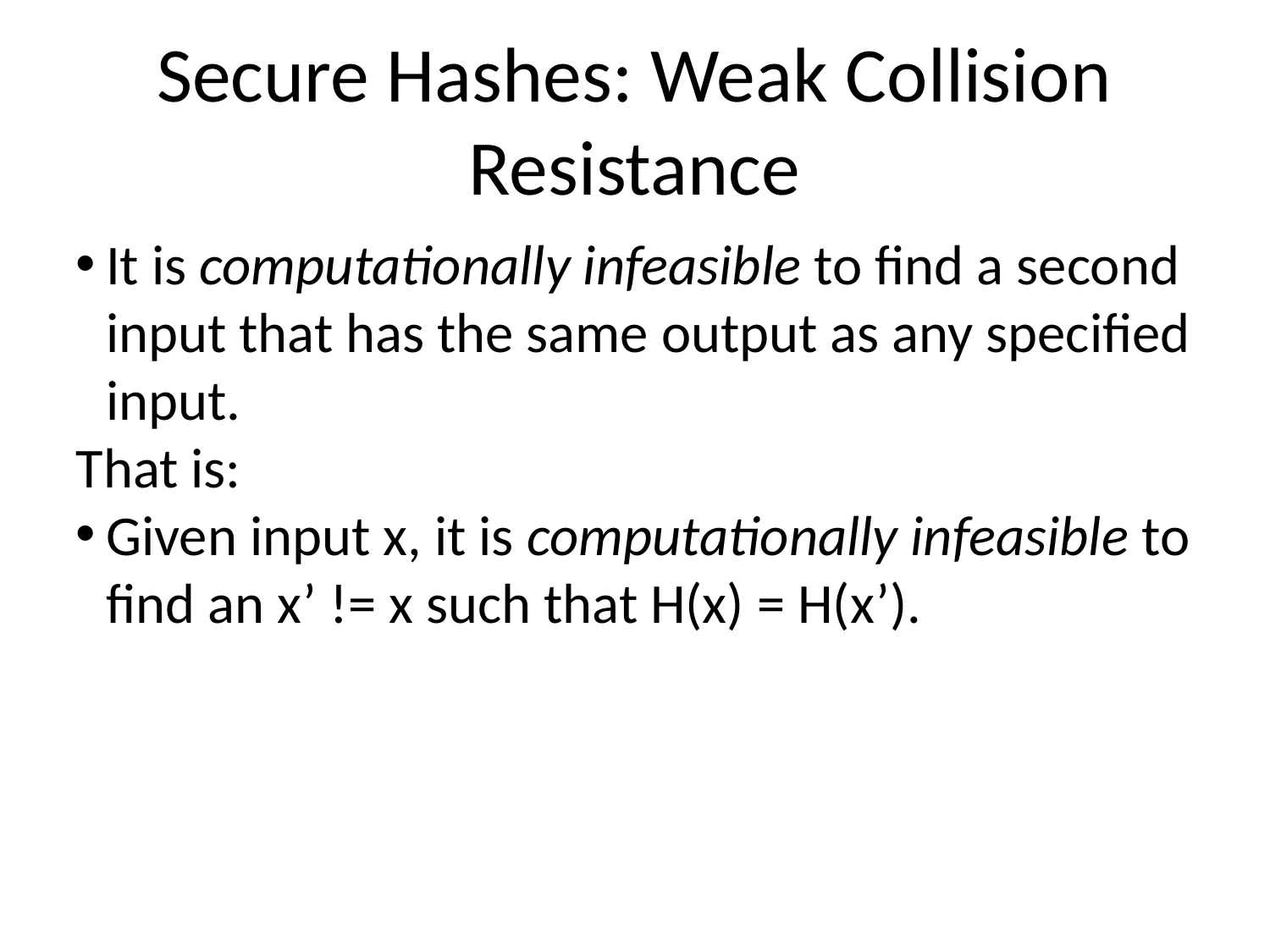

Secure Hashes: Weak Collision Resistance
It is computationally infeasible to find a second input that has the same output as any specified input.
That is:
Given input x, it is computationally infeasible to find an x’ != x such that H(x) = H(x’).